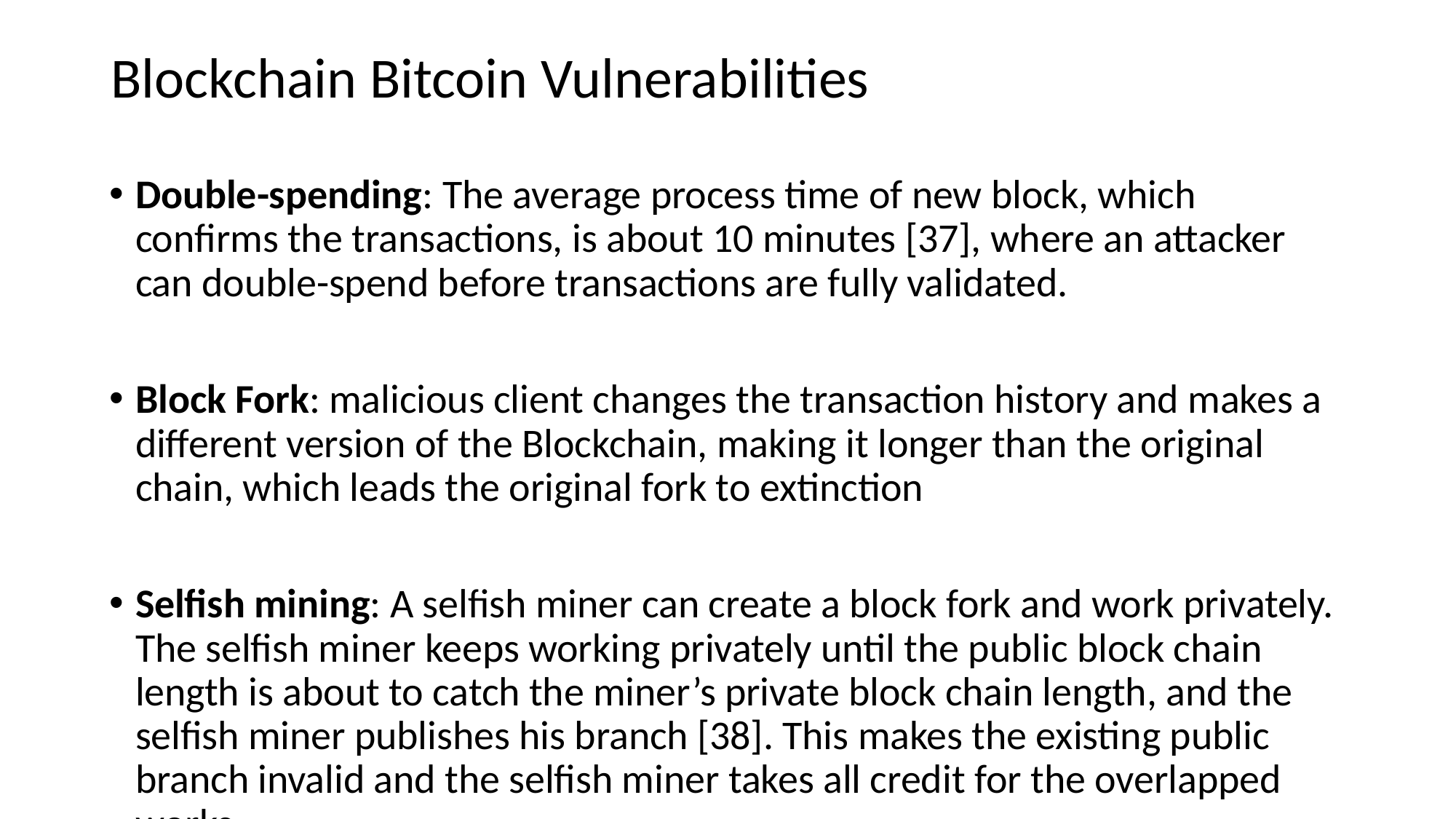

# Blockchain Bitcoin Vulnerabilities
Double-spending: The average process time of new block, which confirms the transactions, is about 10 minutes [37], where an attacker can double-spend before transactions are fully validated.

Block Fork: malicious client changes the transaction history and makes a different version of the Blockchain, making it longer than the original chain, which leads the original fork to extinction

Selfish mining: A selfish miner can create a block fork and work privately. The selfish miner keeps working privately until the public block chain length is about to catch the miner’s private block chain length, and the selfish miner publishes his branch [38]. This makes the existing public branch invalid and the selfish miner takes all credit for the overlapped works.